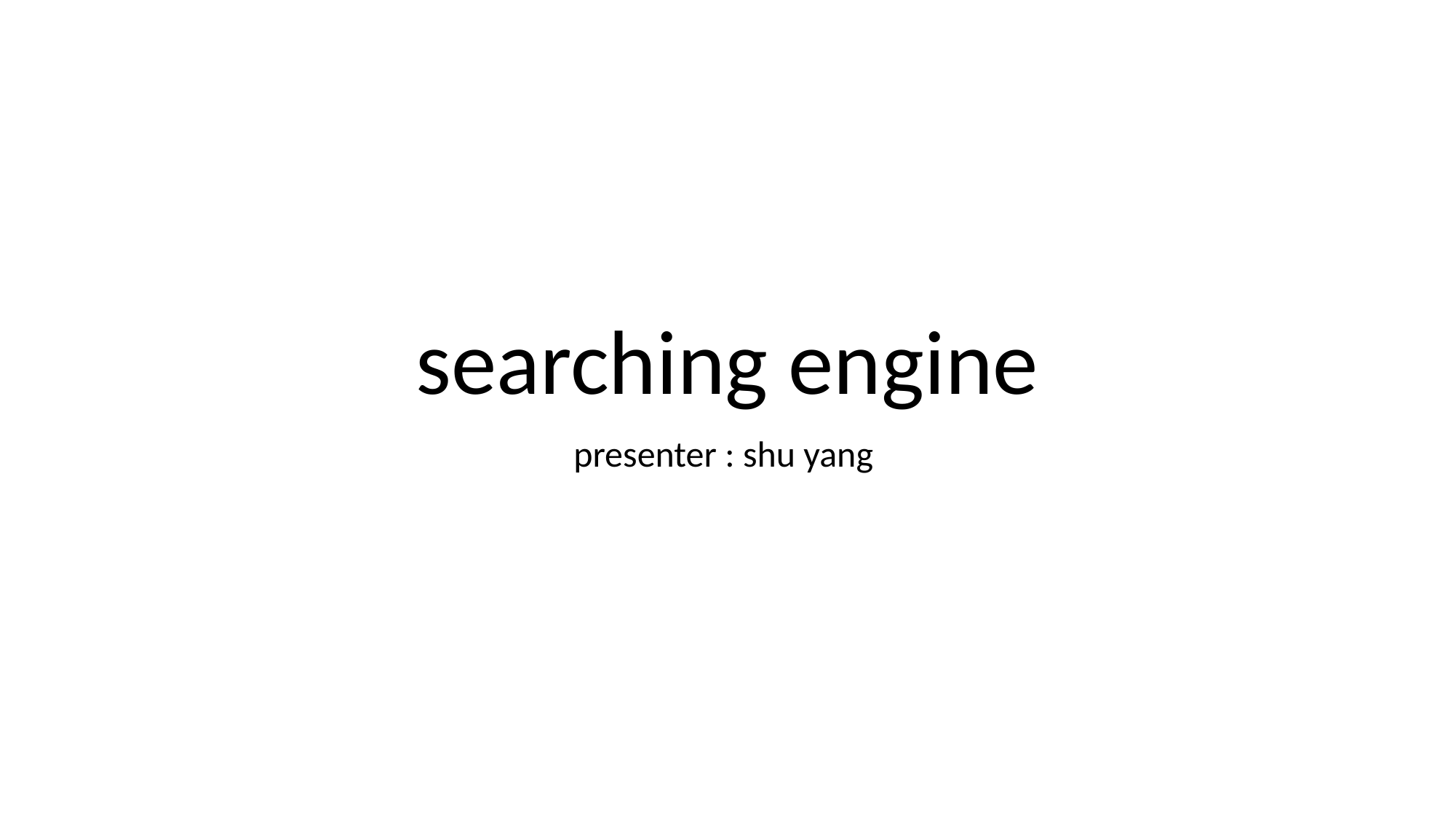

# searching engine
presenter : shu yang